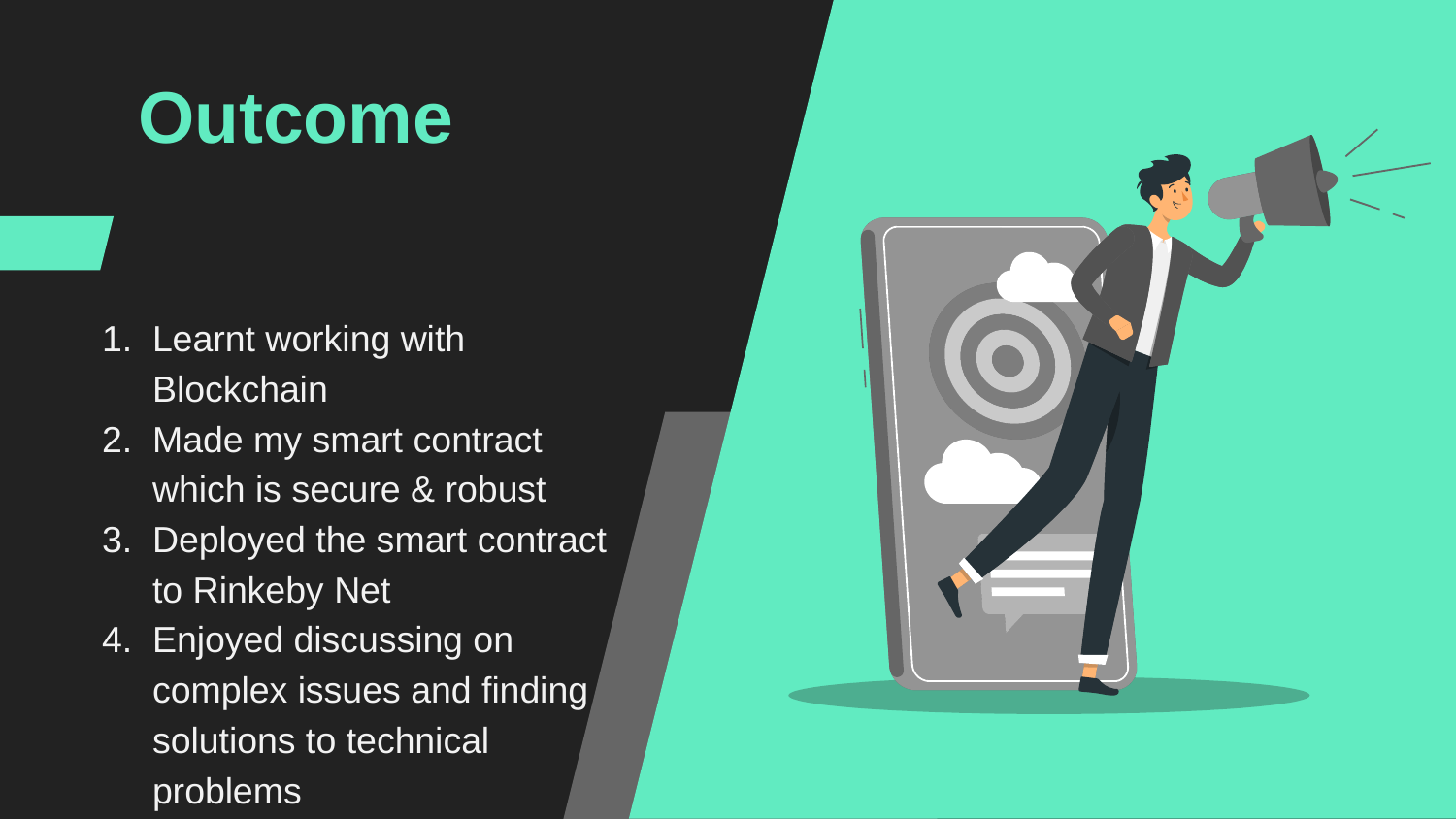

# Outcome

Learnt working with Blockchain
Made my smart contract which is secure & robust
Deployed the smart contract to Rinkeby Net
Enjoyed discussing on complex issues and finding solutions to technical problems